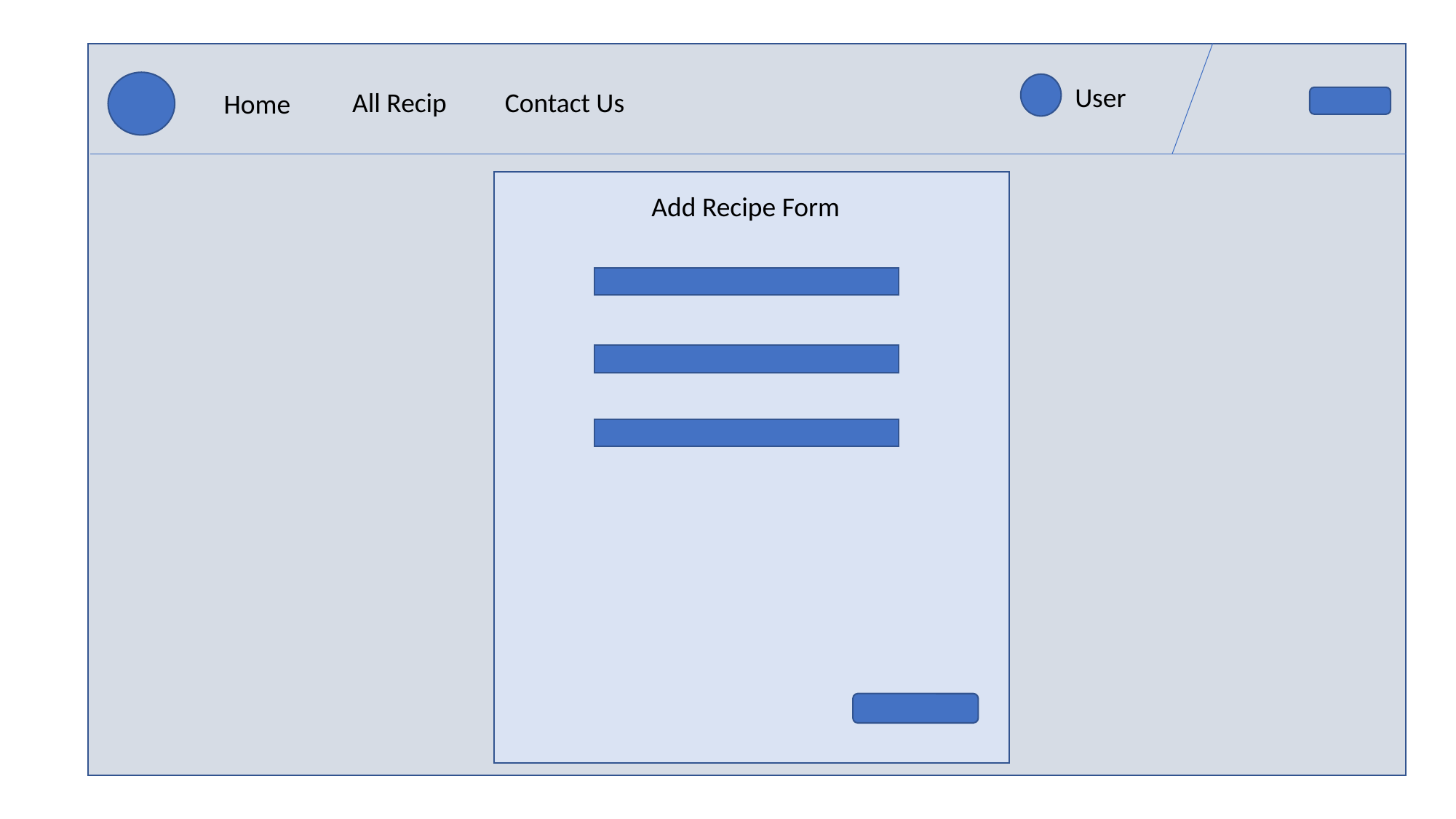

User
All Recip
Contact Us
Home

Add Recipe Form